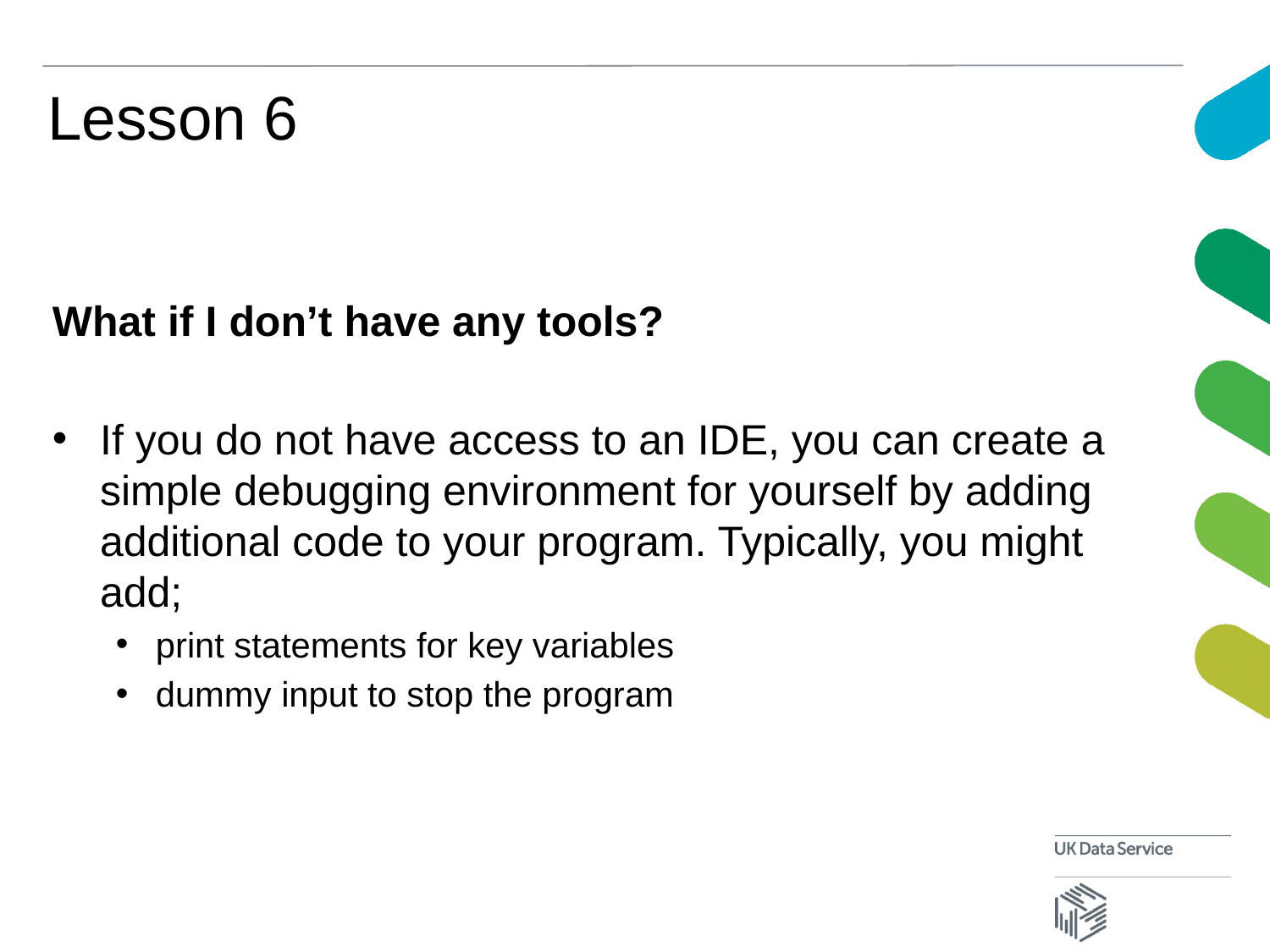

# Lesson 6

What if I don’t have any tools?

If you do not have access to an IDE, you can create a simple debugging environment for yourself by adding additional code to your program. Typically, you might add;
print statements for key variables
dummy input to stop the program